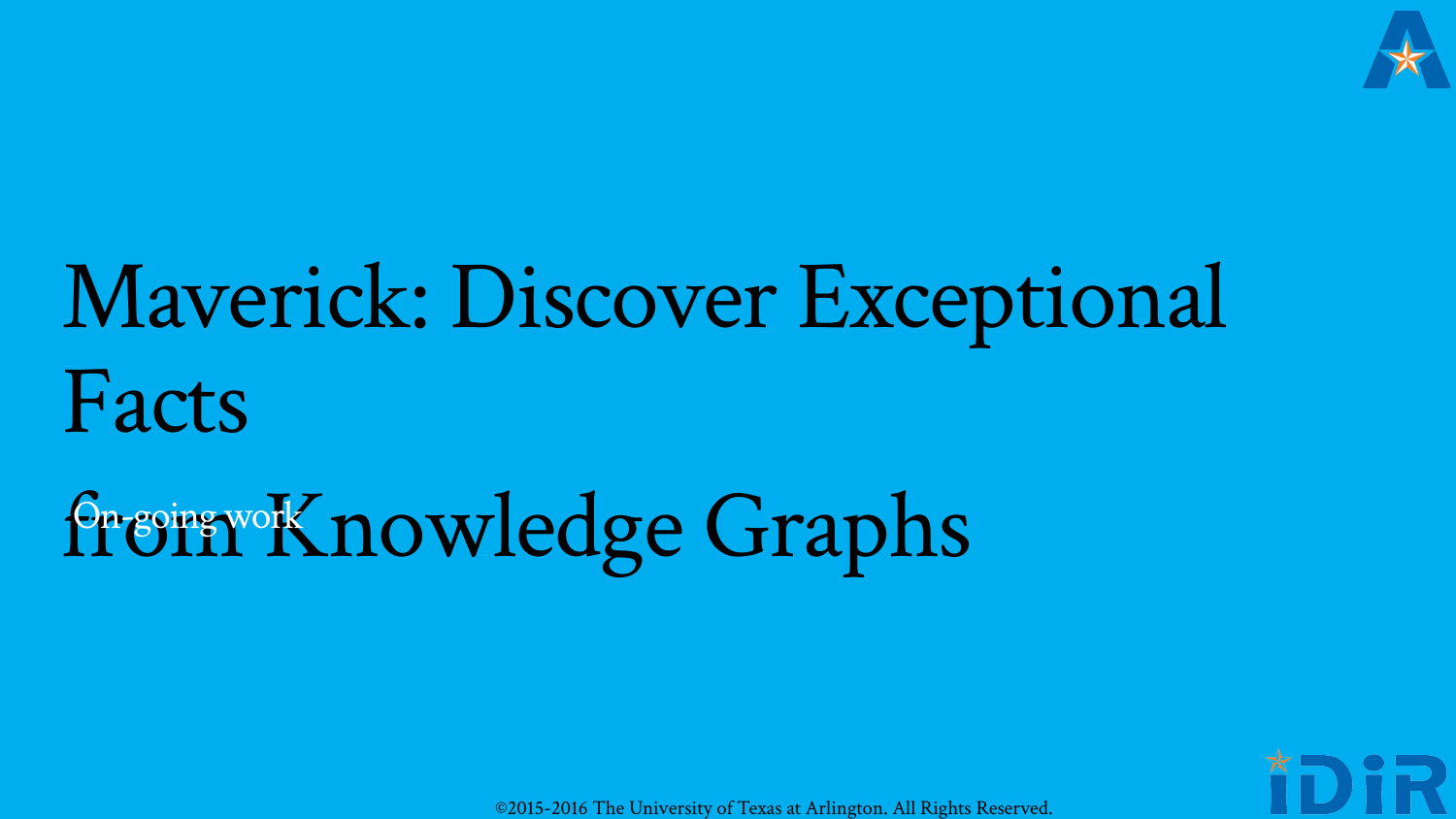

Maverick: Discover Exceptional Facts
from Knowledge Graphs
On-going work